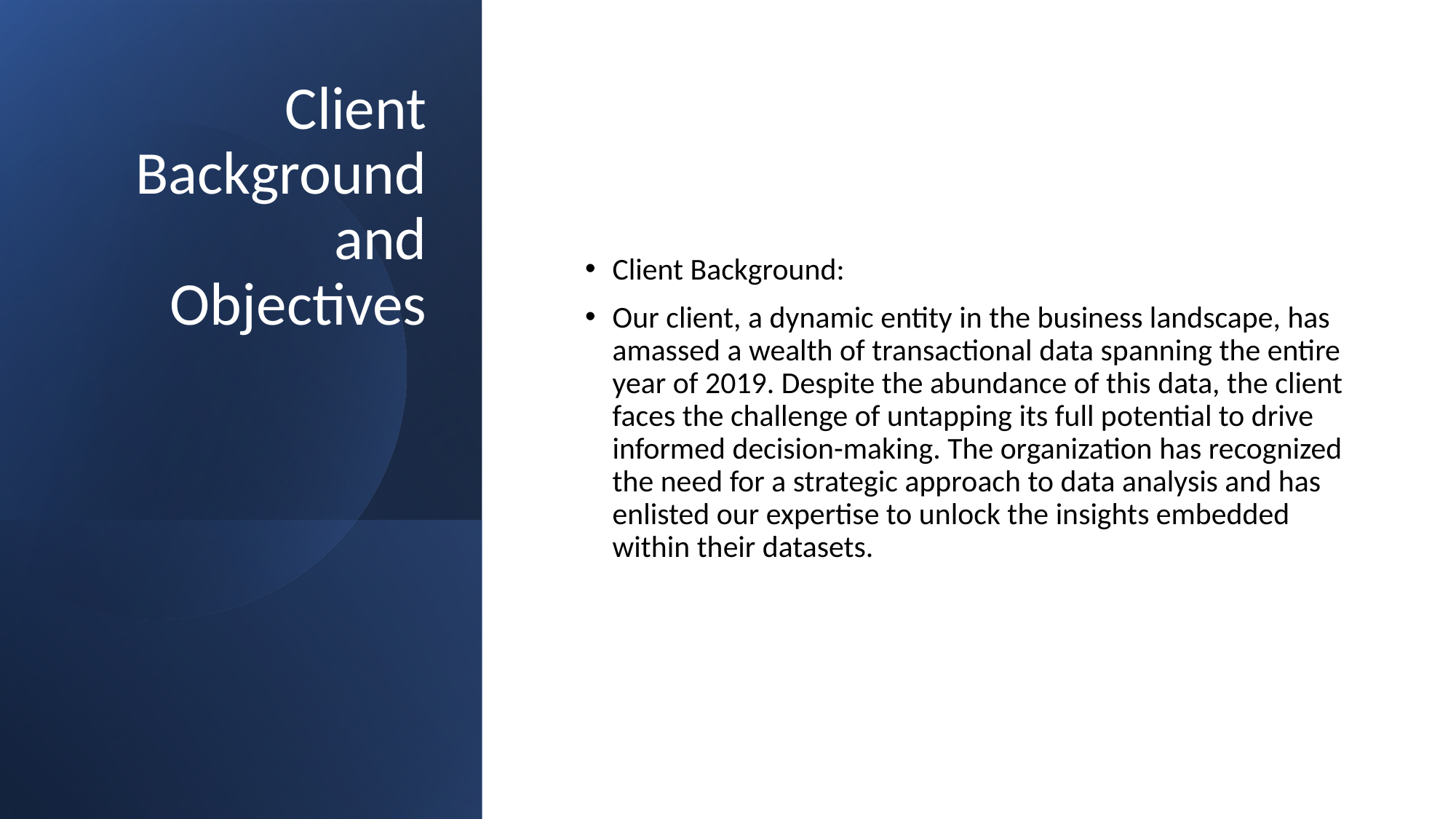

# Client Background and Objectives

Client Background:
Our client, a dynamic entity in the business landscape, has amassed a wealth of transactional data spanning the entire year of 2019. Despite the abundance of this data, the client faces the challenge of untapping its full potential to drive informed decision-making. The organization has recognized the need for a strategic approach to data analysis and has enlisted our expertise to unlock the insights embedded within their datasets.